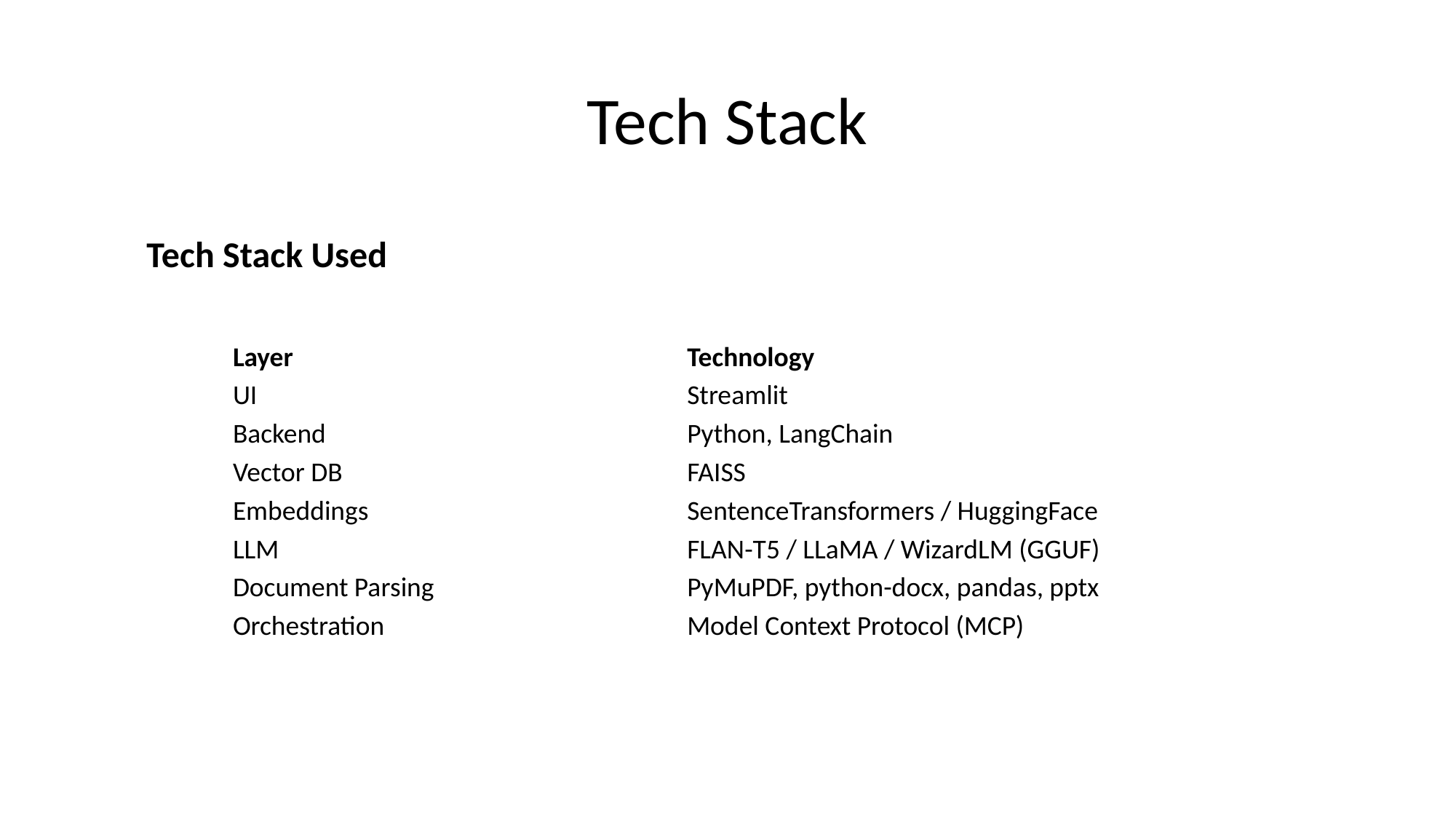

# Tech Stack
Tech Stack Used
| Layer | Technology |
| --- | --- |
| UI | Streamlit |
| Backend | Python, LangChain |
| Vector DB | FAISS |
| Embeddings | SentenceTransformers / HuggingFace |
| LLM | FLAN-T5 / LLaMA / WizardLM (GGUF) |
| Document Parsing | PyMuPDF, python-docx, pandas, pptx |
| Orchestration | Model Context Protocol (MCP) |